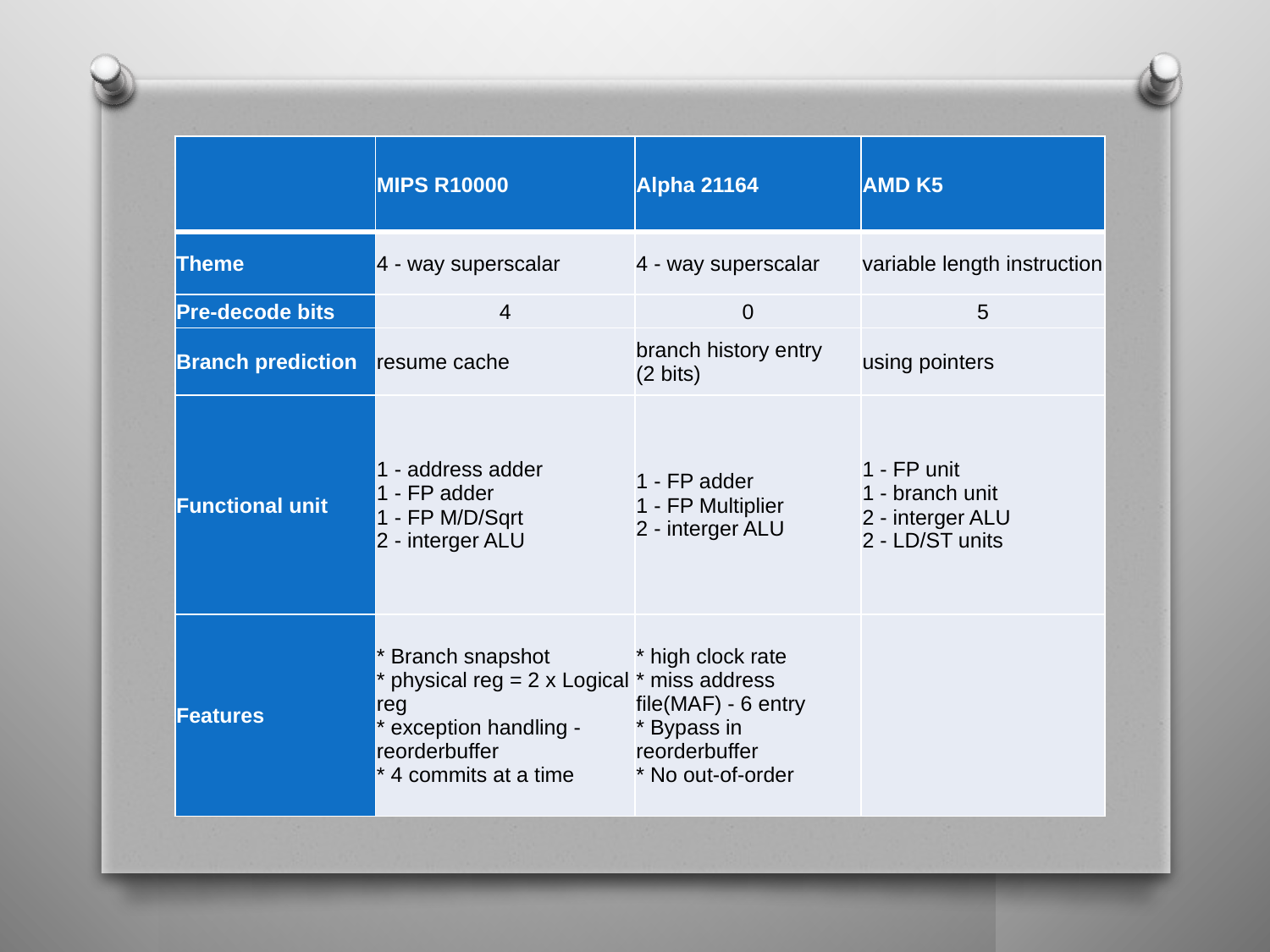

|  | MIPS R10000 | Alpha 21164 | AMD K5 |
| --- | --- | --- | --- |
| Theme | 4 - way superscalar | 4 - way superscalar | variable length instruction |
| Pre-decode bits | 4 | 0 | 5 |
| Branch prediction | resume cache | branch history entry (2 bits) | using pointers |
| Functional unit | 1 - address adder 1 - FP adder 1 - FP M/D/Sqrt 2 - interger ALU | 1 - FP adder 1 - FP Multiplier 2 - interger ALU | 1 - FP unit 1 - branch unit 2 - interger ALU 2 - LD/ST units |
| Features | \* Branch snapshot \* physical reg = 2 x Logical reg \* exception handling - reorderbuffer \* 4 commits at a time | \* high clock rate \* miss address file(MAF) - 6 entry \* Bypass in reorderbuffer \* No out-of-order |  |